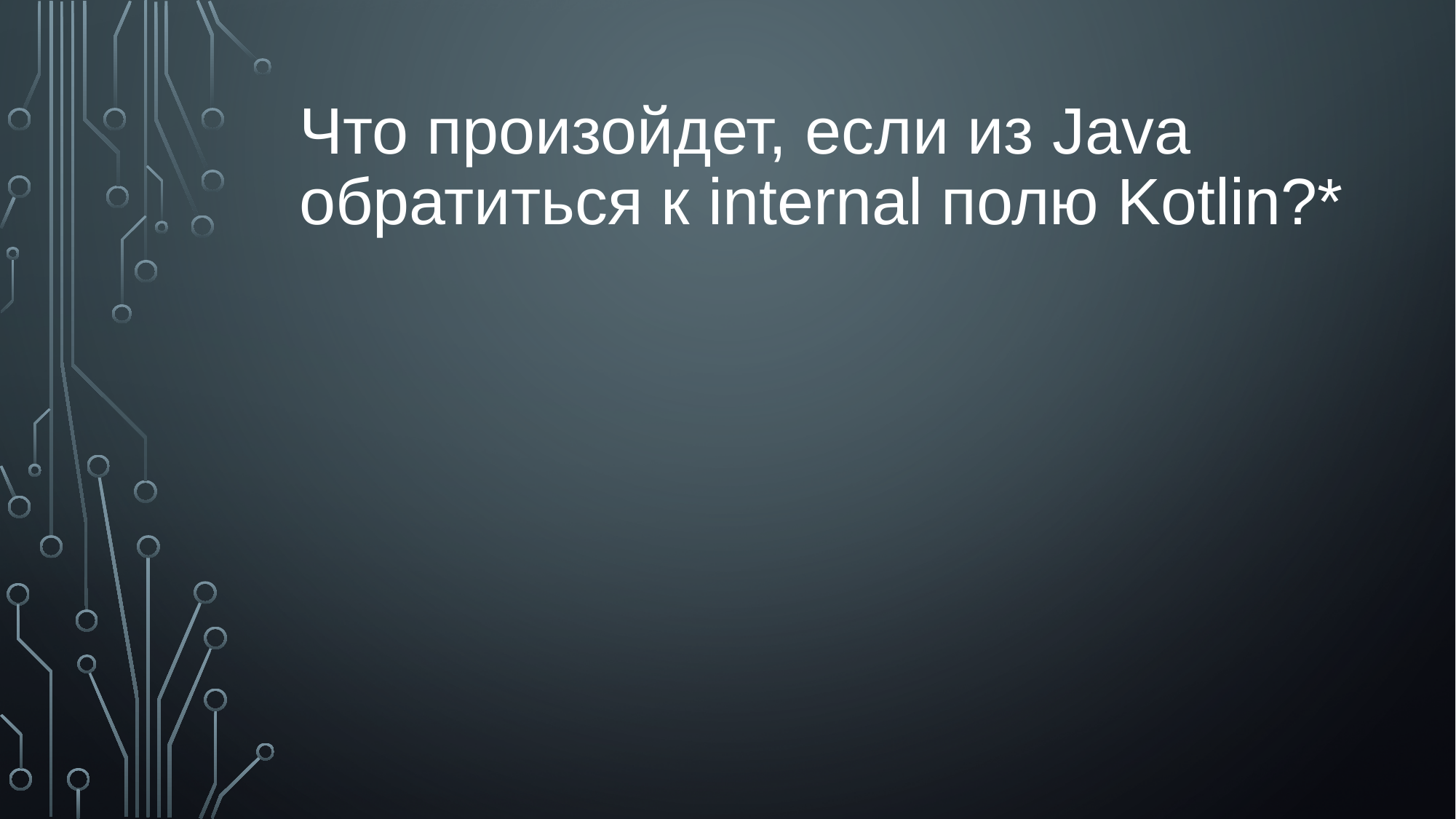

# Что произойдет, если из Java обратиться к internal полю Kotlin?*